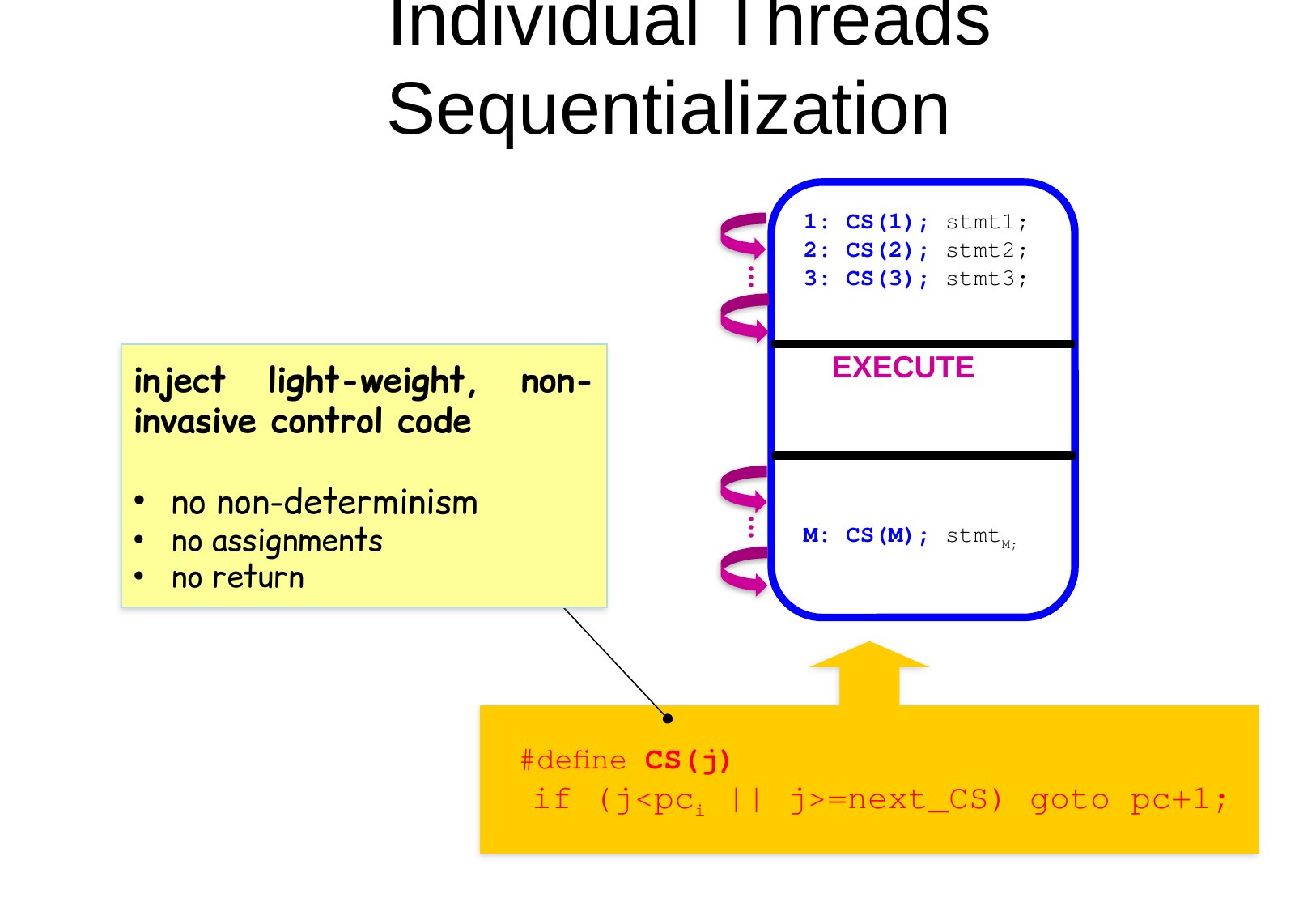

# Individual Threads Sequentialization

1: CS(1); stmt1;
2: CS(2); stmt2;
3: CS(3); stmt3;

  EXECUTE

M: CS(M); stmtM;

 ...

inject light-weight, non-invasive control code

no non-determinism
no assignments
no return

 ...

  #define CS(j)
  if (j<pci || j>=next_CS) goto pc+1;